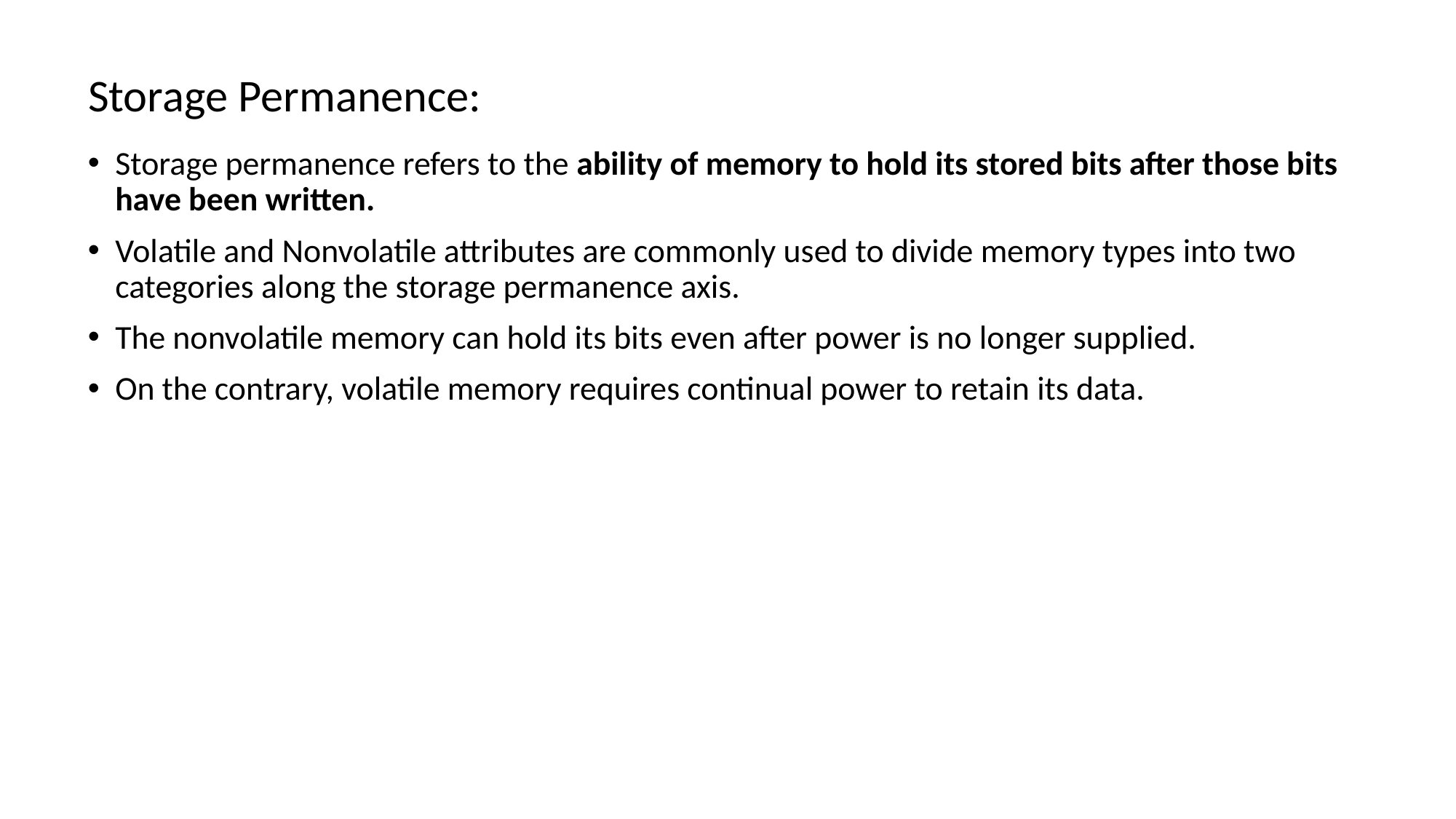

# Storage Permanence:
Storage permanence refers to the ability of memory to hold its stored bits after those bits have been written.
Volatile and Nonvolatile attributes are commonly used to divide memory types into two categories along the storage permanence axis.
The nonvolatile memory can hold its bits even after power is no longer supplied.
On the contrary, volatile memory requires continual power to retain its data.